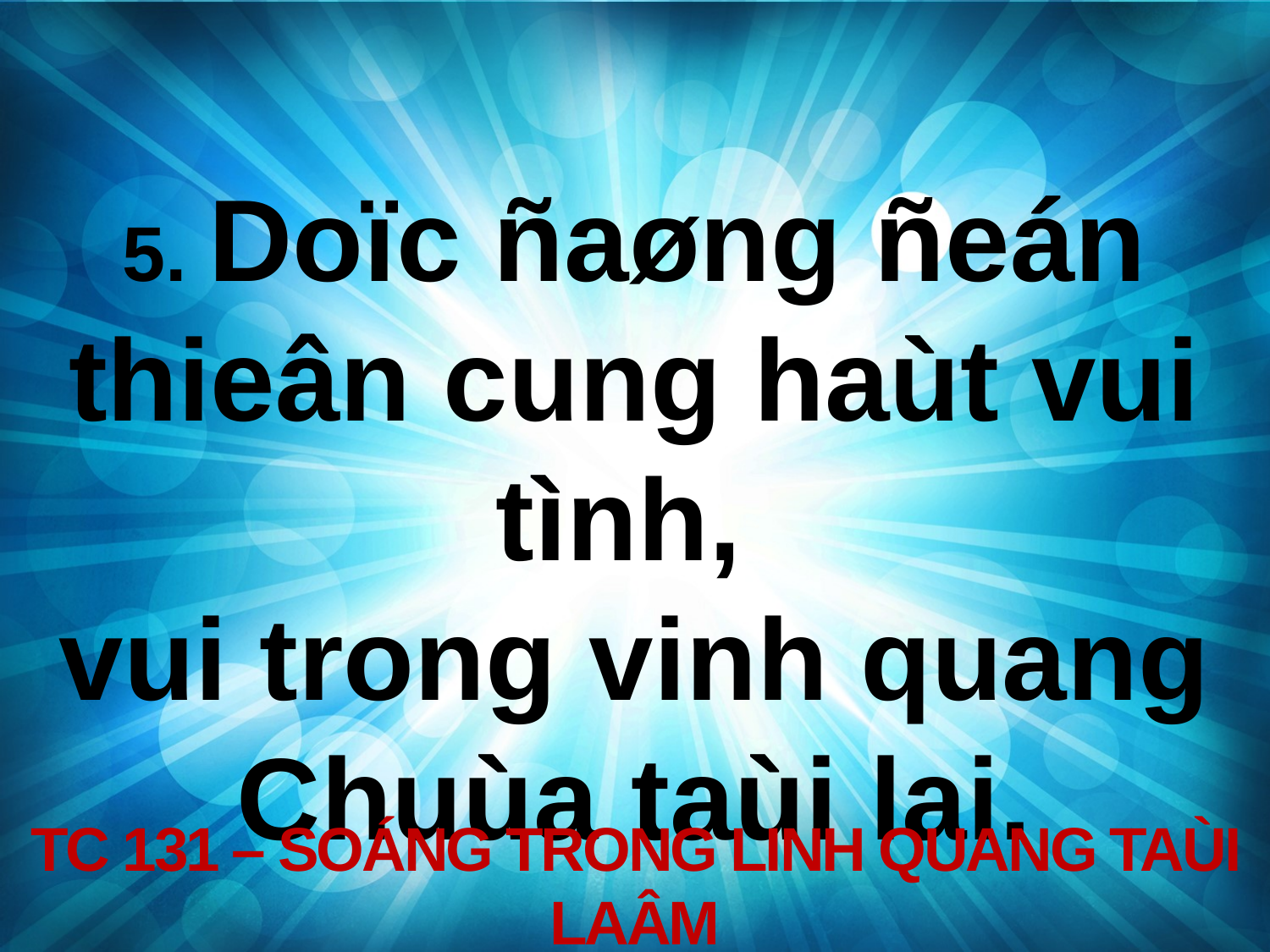

5. Doïc ñaøng ñeán thieân cung haùt vui tình,
vui trong vinh quang Chuùa taùi lai.
TC 131 – SOÁNG TRONG LINH QUANG TAÙI LAÂM